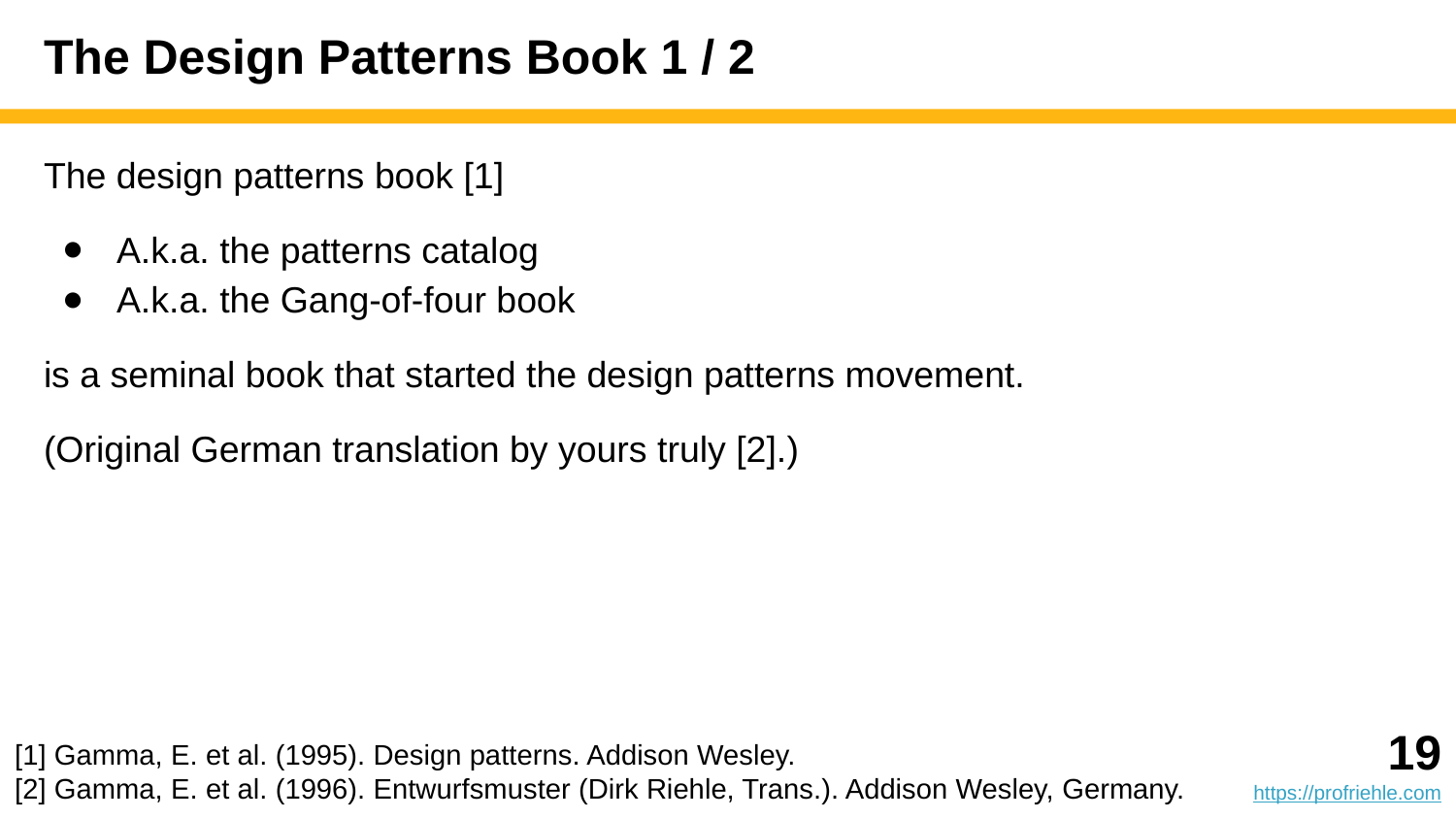

# The Design Patterns Book 1 / 2
The design patterns book [1]
A.k.a. the patterns catalog
A.k.a. the Gang-of-four book
is a seminal book that started the design patterns movement.
(Original German translation by yours truly [2].)
19
https://profriehle.com
[1] Gamma, E. et al. (1995). Design patterns. Addison Wesley.
[2] Gamma, E. et al. (1996). Entwurfsmuster (Dirk Riehle, Trans.). Addison Wesley, Germany.